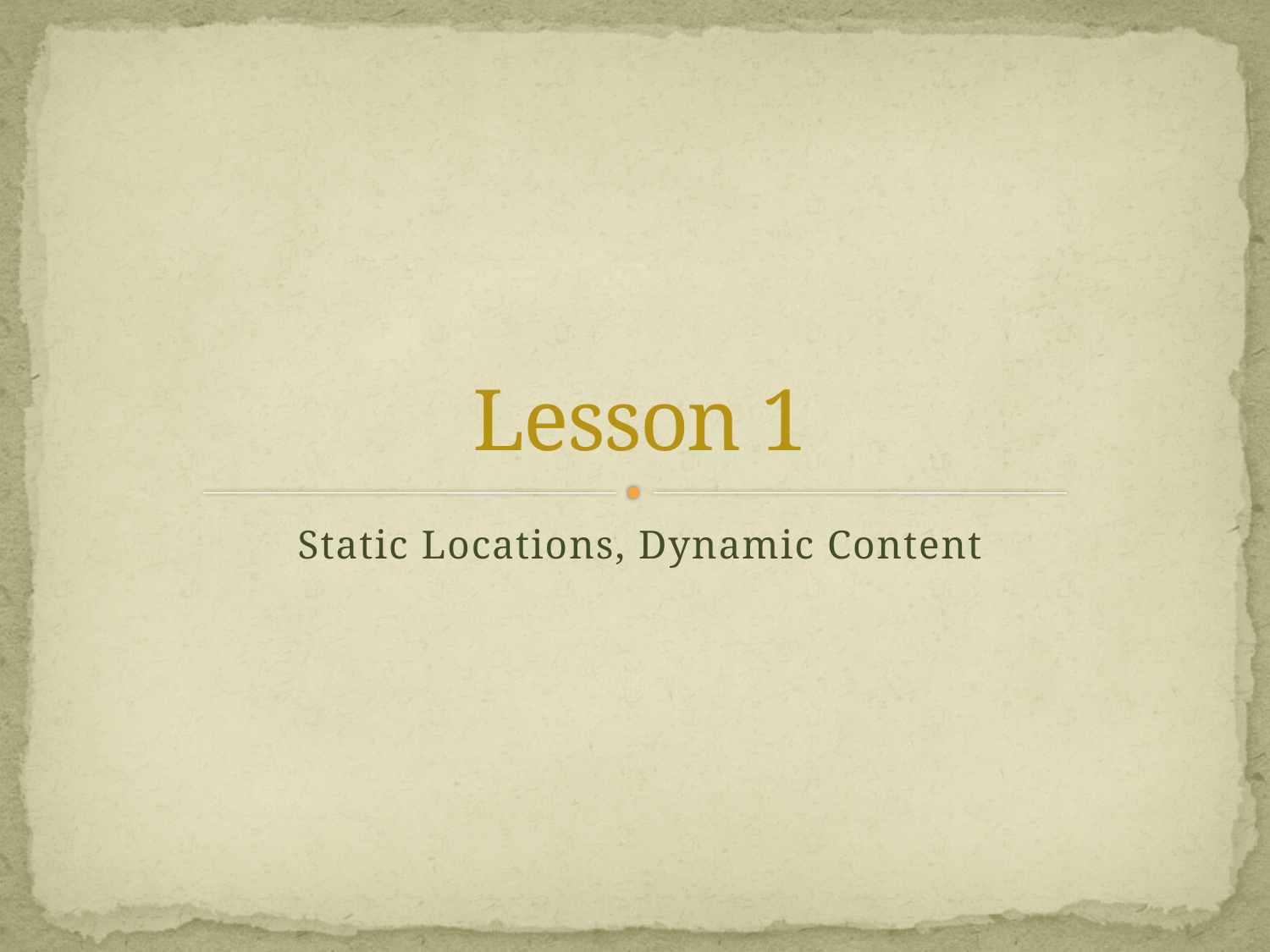

# Lesson 1
Static Locations, Dynamic Content